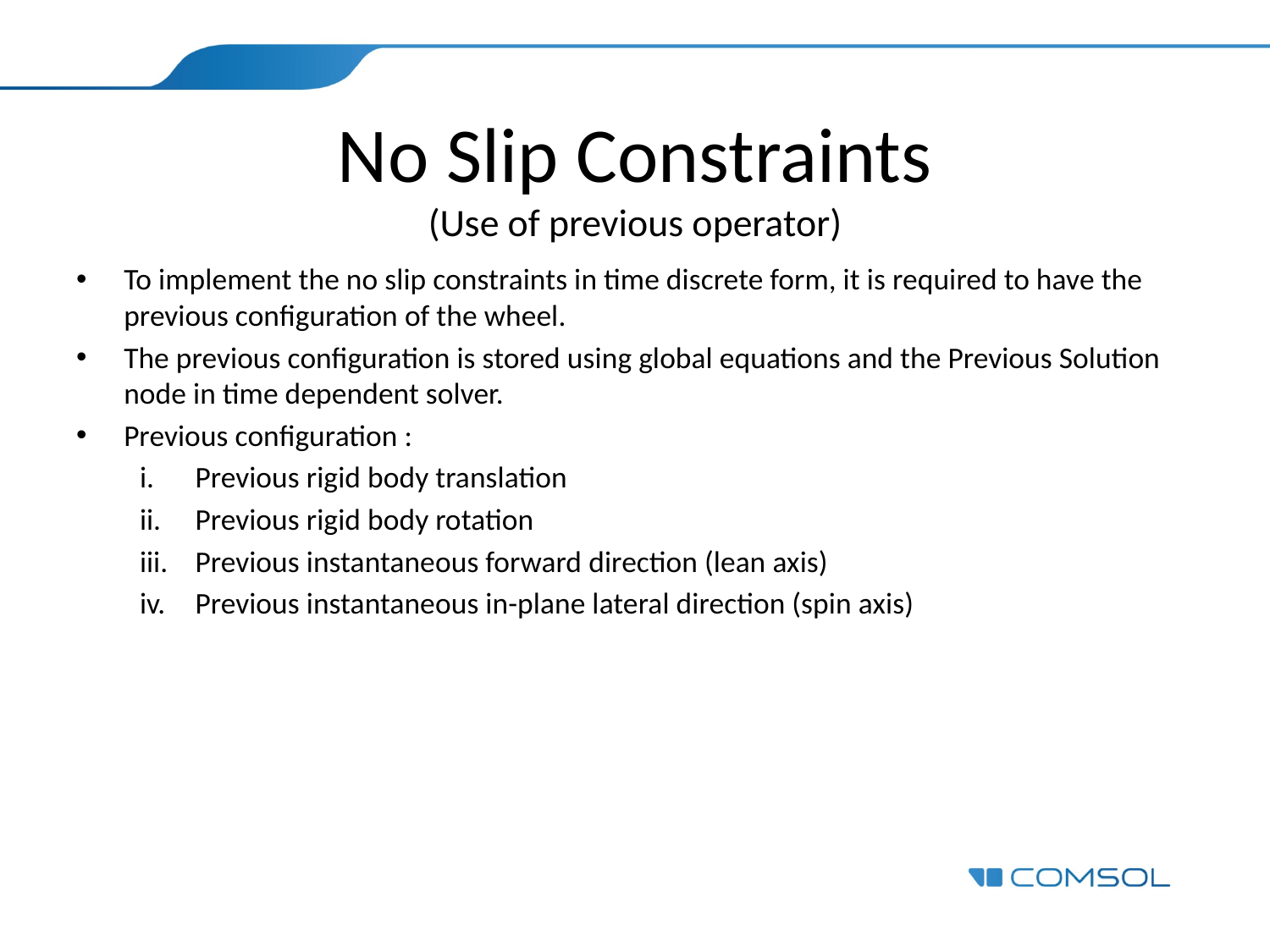

# No Slip Constraints (Use of previous operator)
To implement the no slip constraints in time discrete form, it is required to have the previous configuration of the wheel.
The previous configuration is stored using global equations and the Previous Solution node in time dependent solver.
Previous configuration :
Previous rigid body translation
Previous rigid body rotation
Previous instantaneous forward direction (lean axis)
Previous instantaneous in-plane lateral direction (spin axis)